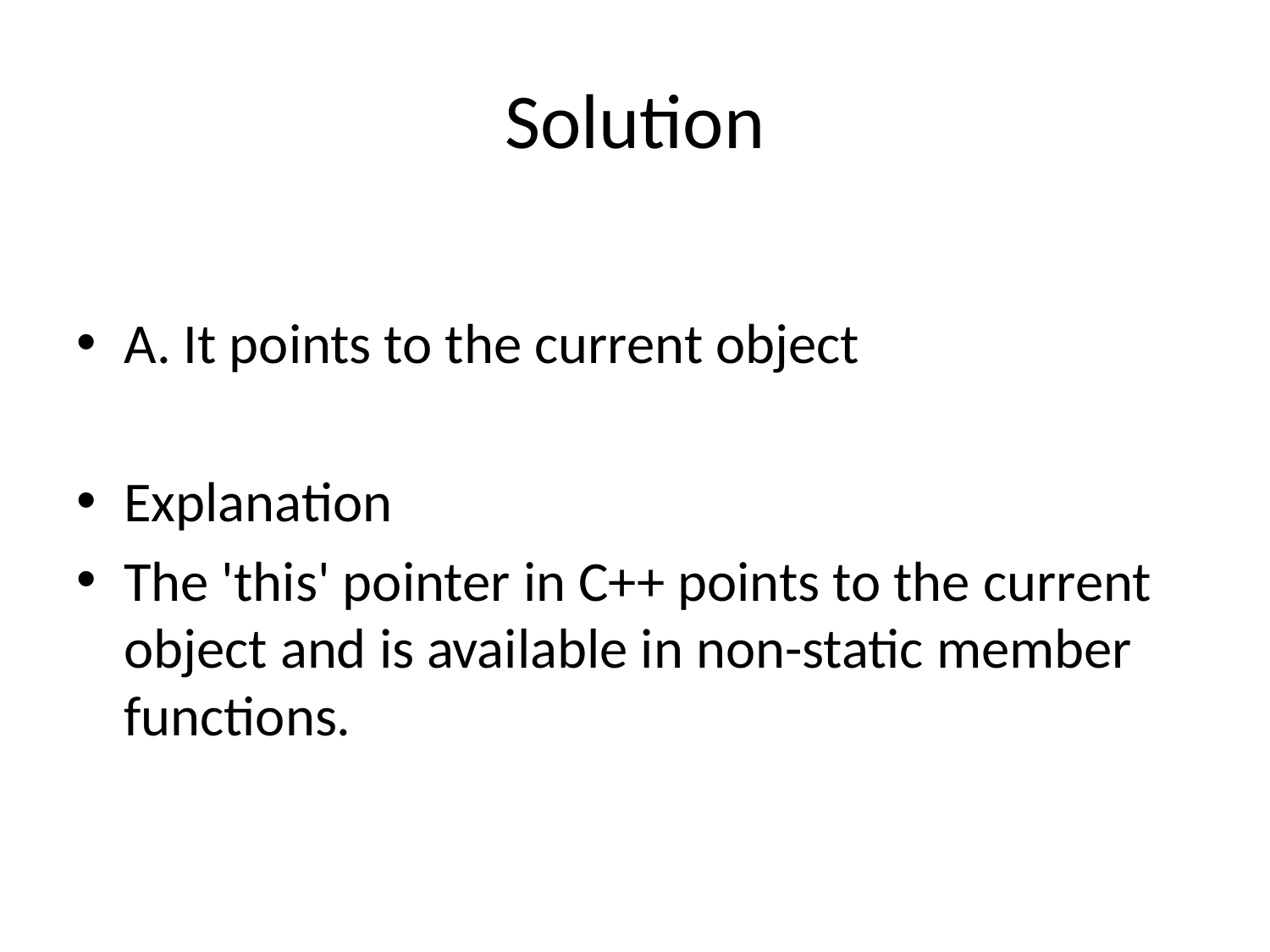

# Solution

A. It points to the current object

Explanation
The 'this' pointer in C++ points to the current object and is available in non-static member functions.